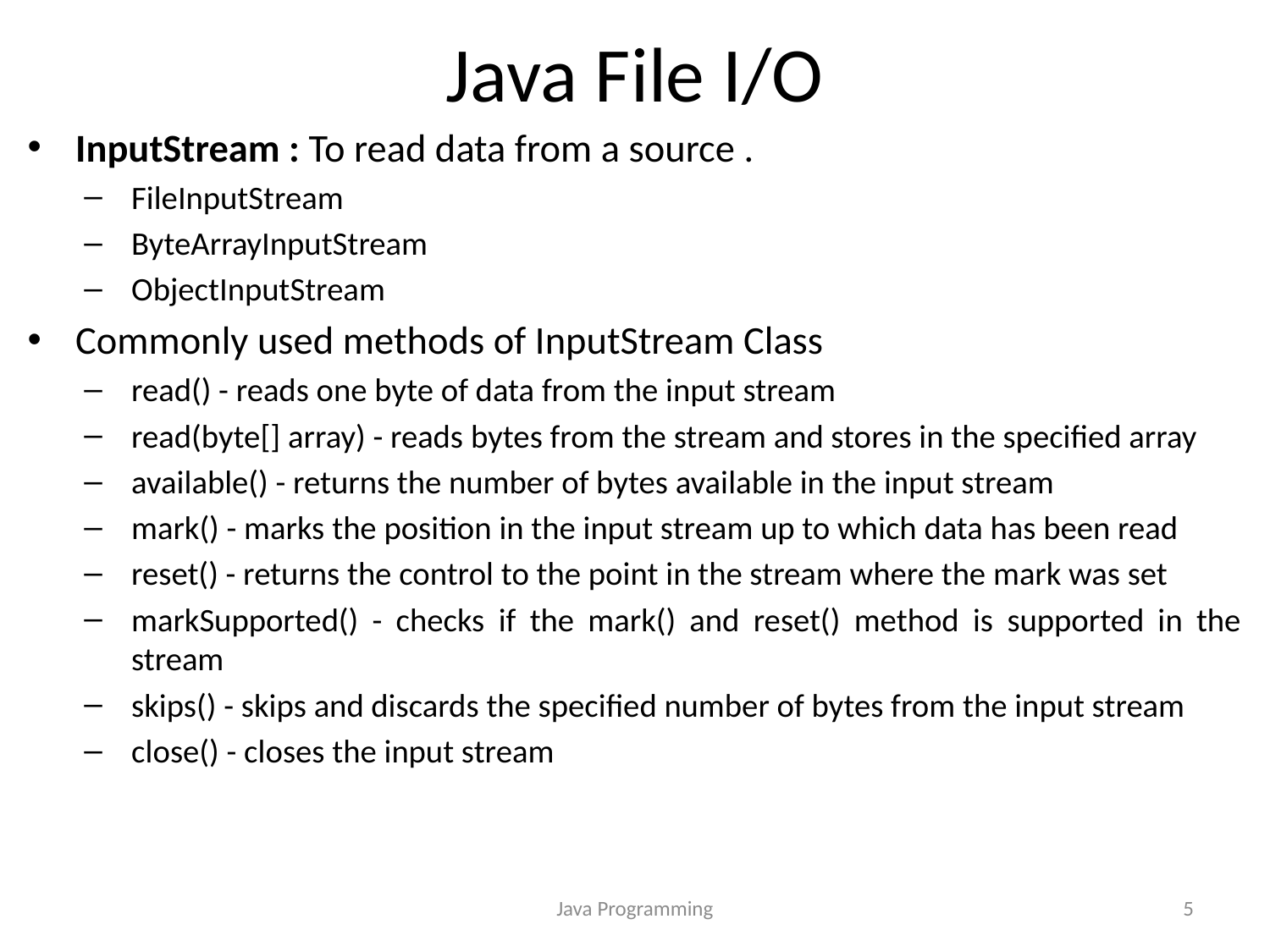

# Java File I/O
InputStream : To read data from a source .
FileInputStream
ByteArrayInputStream
ObjectInputStream
Commonly used methods of InputStream Class
read() - reads one byte of data from the input stream
read(byte[] array) - reads bytes from the stream and stores in the specified array
available() - returns the number of bytes available in the input stream
mark() - marks the position in the input stream up to which data has been read
reset() - returns the control to the point in the stream where the mark was set
markSupported() - checks if the mark() and reset() method is supported in the stream
skips() - skips and discards the specified number of bytes from the input stream
close() - closes the input stream

Java Programming
5